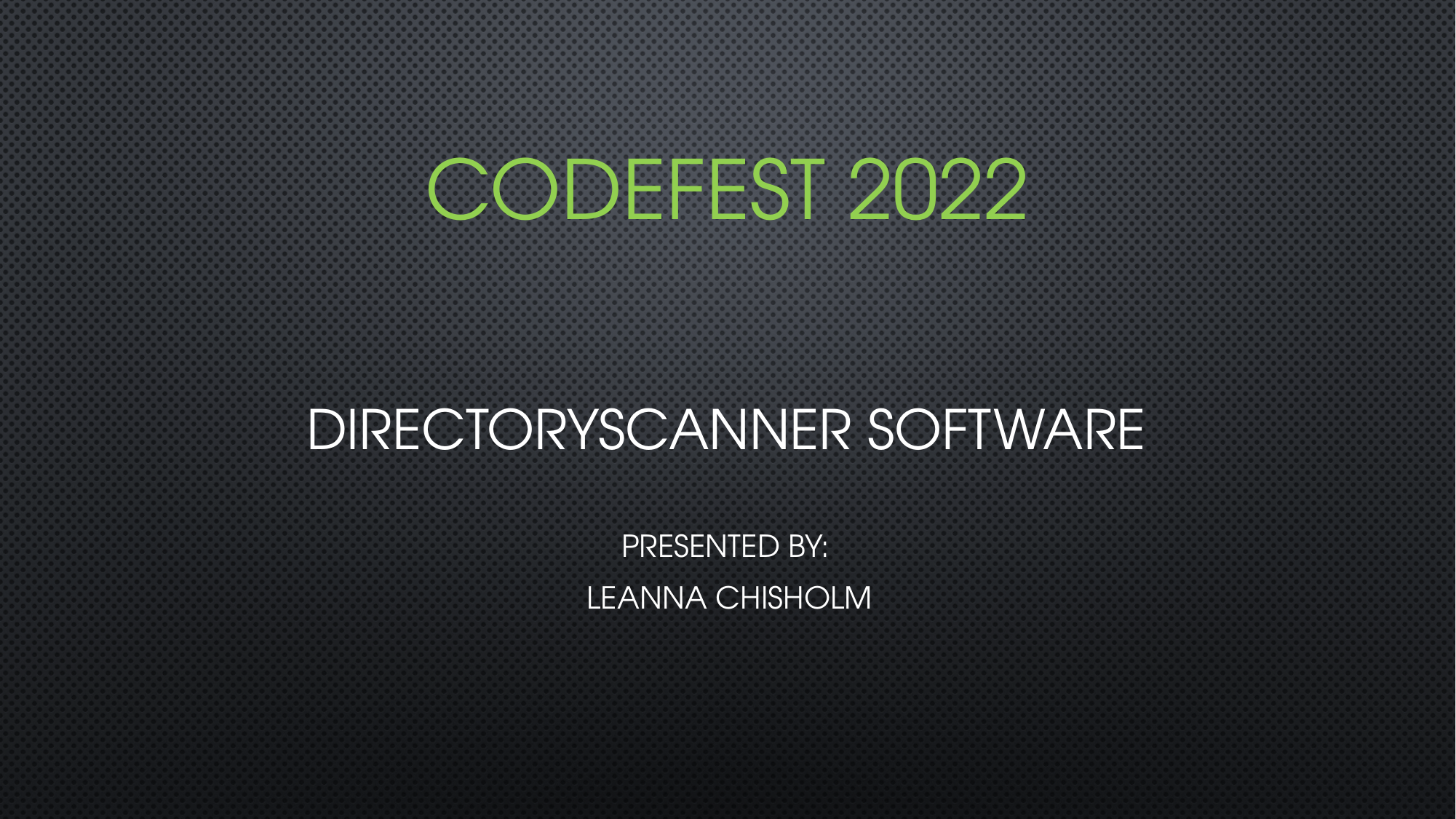

# Codefest 2022
 DirectoryScanner software

presented by:
Leanna Chisholm